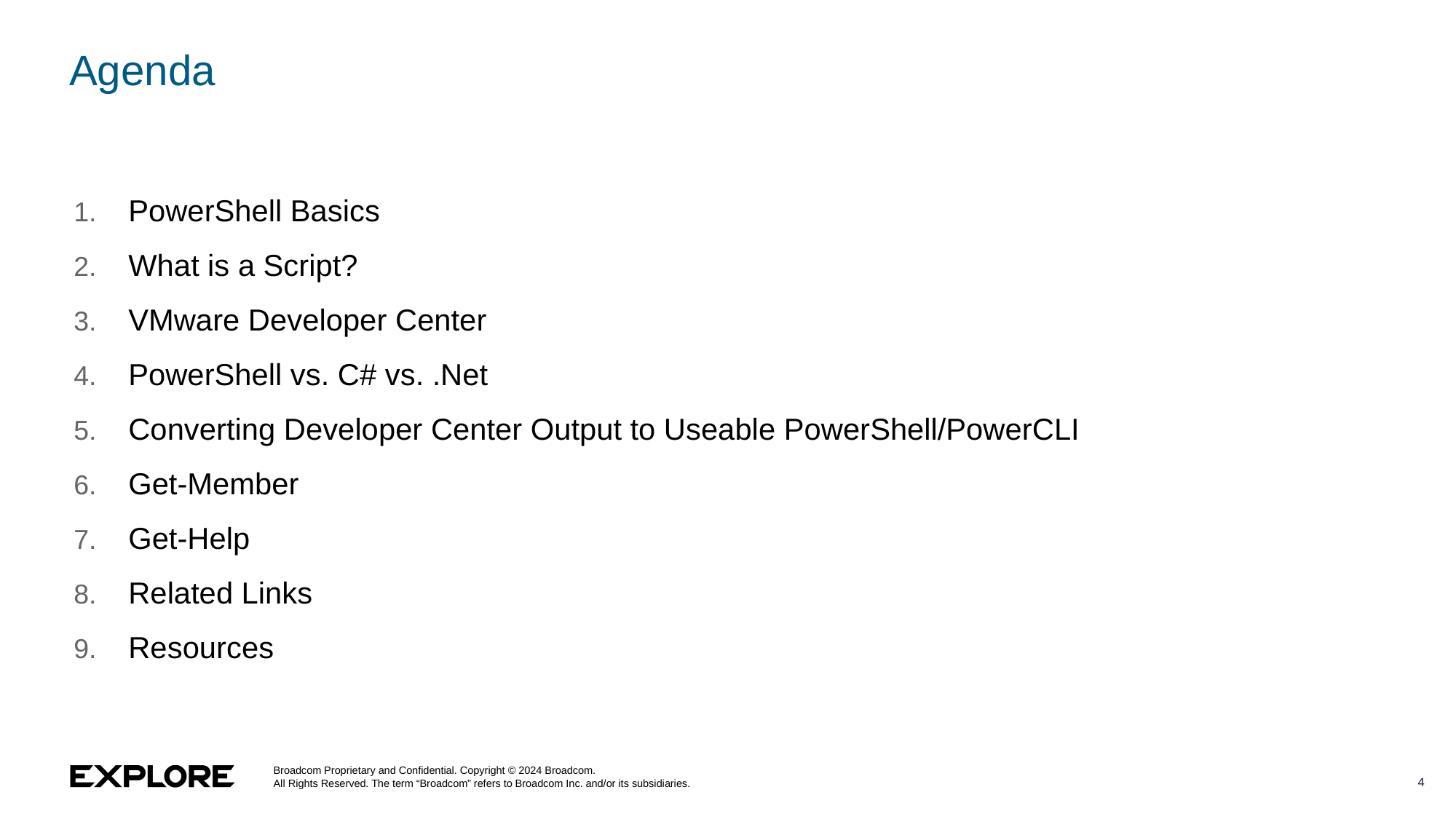

# Agenda
PowerShell Basics
What is a Script?
VMware Developer Center
PowerShell vs. C# vs. .Net
Converting Developer Center Output to Useable PowerShell/PowerCLI
Get-Member
Get-Help
Related Links
Resources